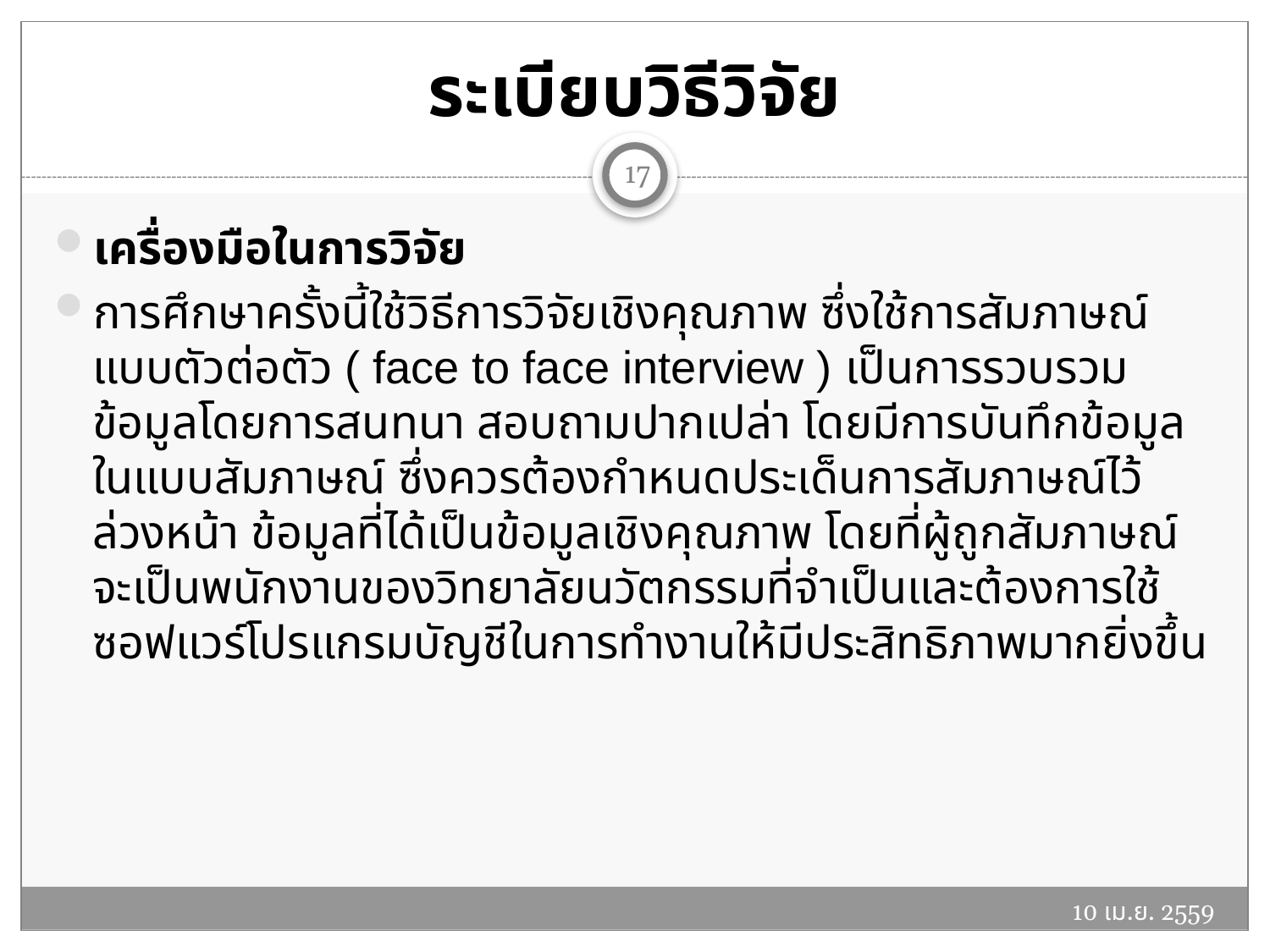

# ระเบียบวิธีวิจัย
17
เครื่องมือในการวิจัย
การศึกษาครั้งนี้ใช้วิธีการวิจัยเชิงคุณภาพ ซึ่งใช้การสัมภาษณ์แบบตัวต่อตัว ( face to face interview ) เป็นการรวบรวมข้อมูลโดยการสนทนา สอบถามปากเปล่า โดยมีการบันทึกข้อมูลในแบบสัมภาษณ์ ซึ่งควรต้องกำหนดประเด็นการสัมภาษณ์ไว้ล่วงหน้า ข้อมูลที่ได้เป็นข้อมูลเชิงคุณภาพ โดยที่ผู้ถูกสัมภาษณ์จะเป็นพนักงานของวิทยาลัยนวัตกรรมที่จำเป็นและต้องการใช้ซอฟแวร์โปรแกรมบัญชีในการทำงานให้มีประสิทธิภาพมากยิ่งขึ้น
10 เม.ย. 2559